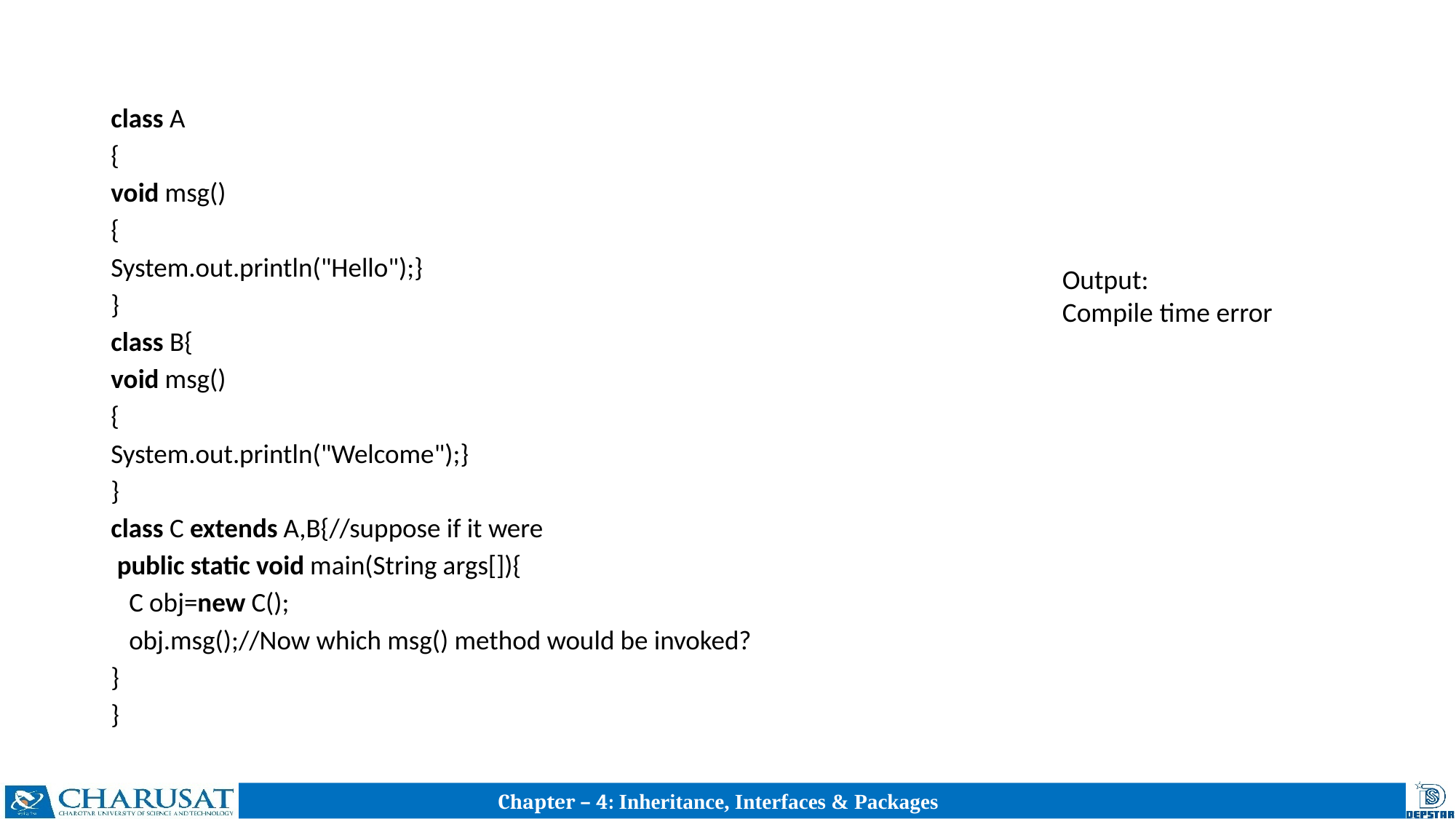

class A
{
void msg()
{
System.out.println("Hello");}
}
class B{
void msg()
{
System.out.println("Welcome");}
}
class C extends A,B{//suppose if it were
 public static void main(String args[]){
   C obj=new C();
   obj.msg();//Now which msg() method would be invoked?
}
}

Output:
Compile time error